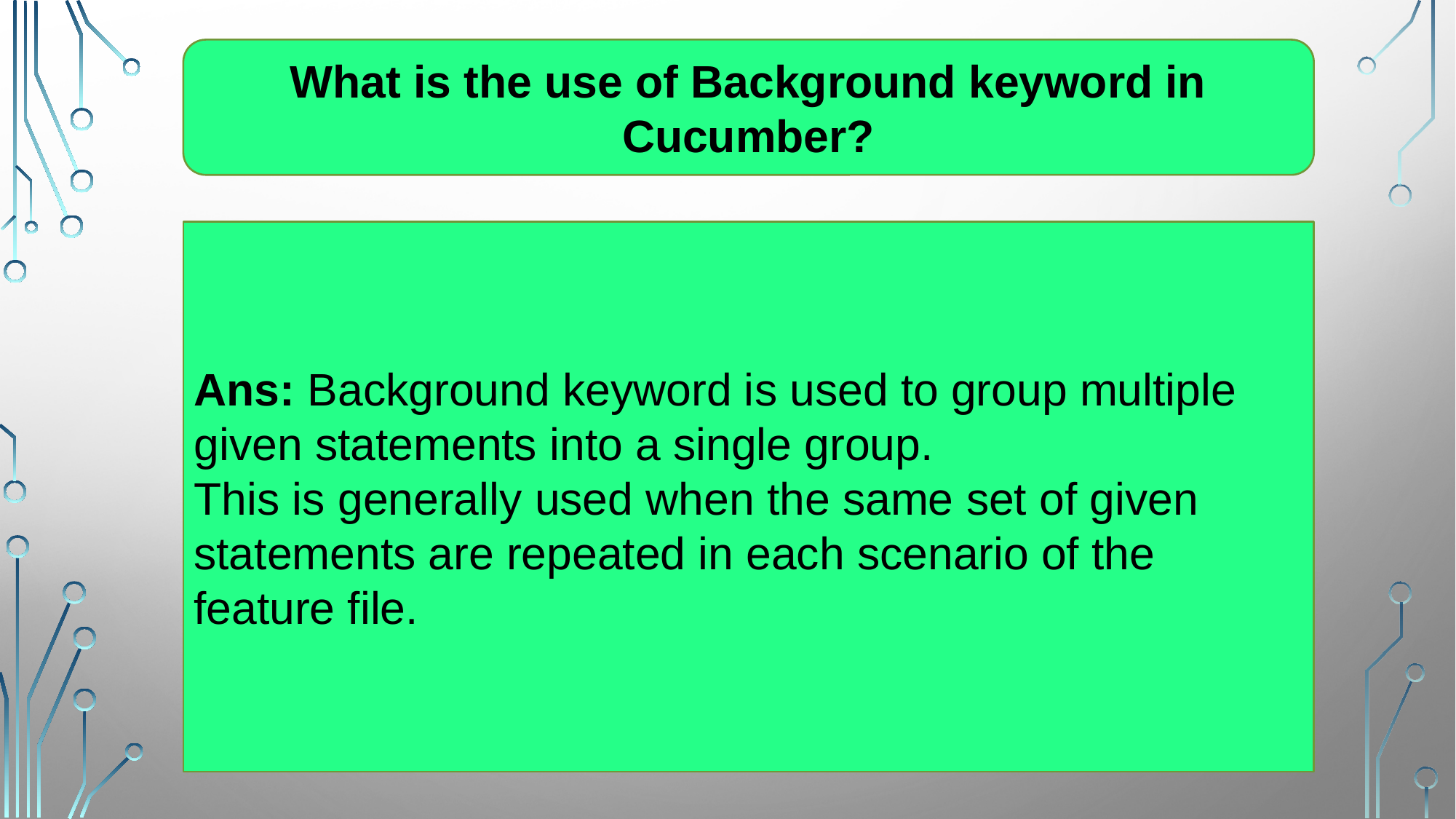

What is the use of Background keyword in Cucumber?
Ans: Background keyword is used to group multiple given statements into a single group.
This is generally used when the same set of given statements are repeated in each scenario of the feature file.